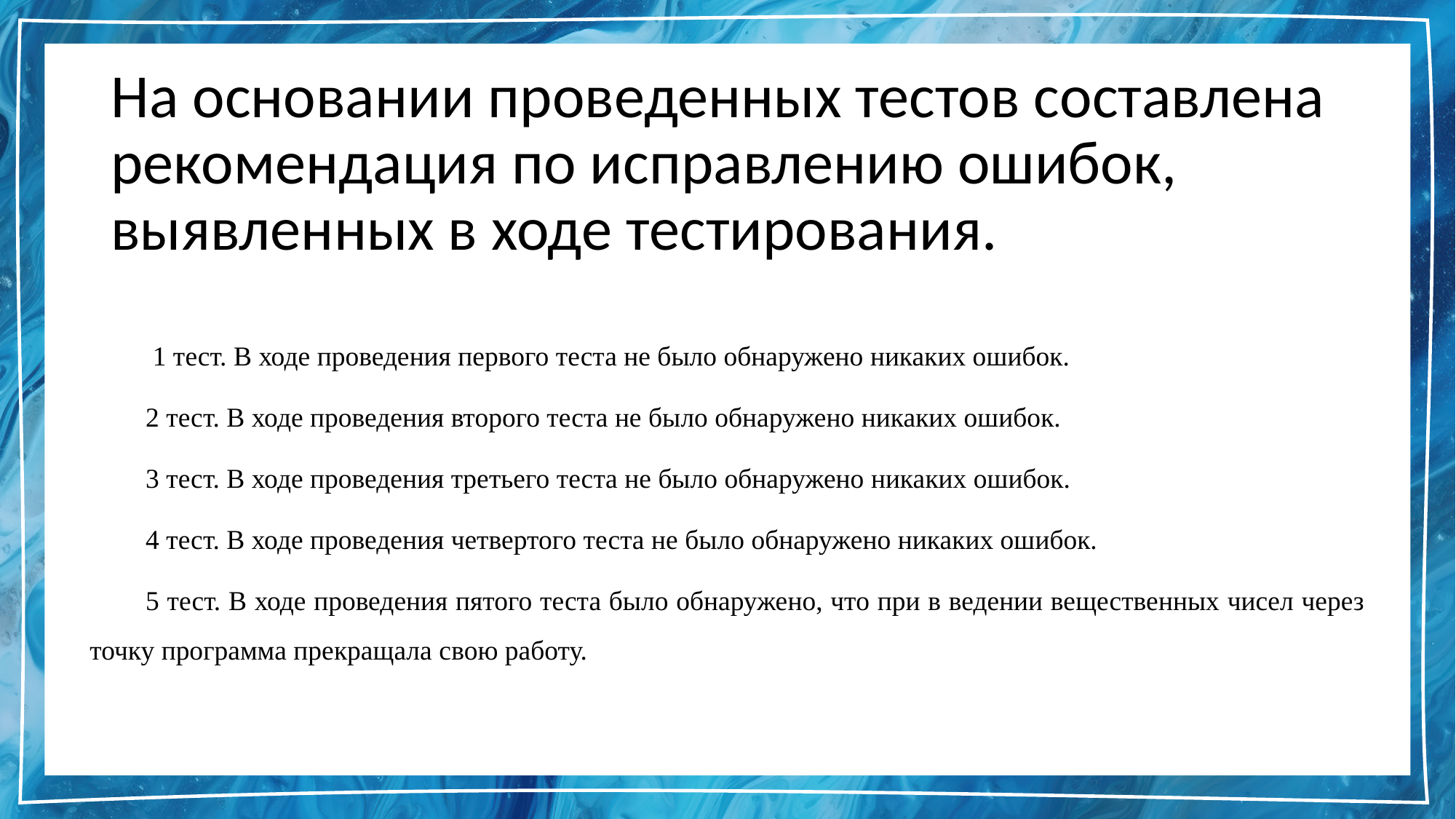

# На основании проведенных тестов составлена рекомендация по исправлению ошибок, выявленных в ходе тестирования.
 1 тест. В ходе проведения первого теста не было обнаружено никаких ошибок.
2 тест. В ходе проведения второго теста не было обнаружено никаких ошибок.
3 тест. В ходе проведения третьего теста не было обнаружено никаких ошибок.
4 тест. В ходе проведения четвертого теста не было обнаружено никаких ошибок.
5 тест. В ходе проведения пятого теста было обнаружено, что при в ведении вещественных чисел через точку программа прекращала свою работу.